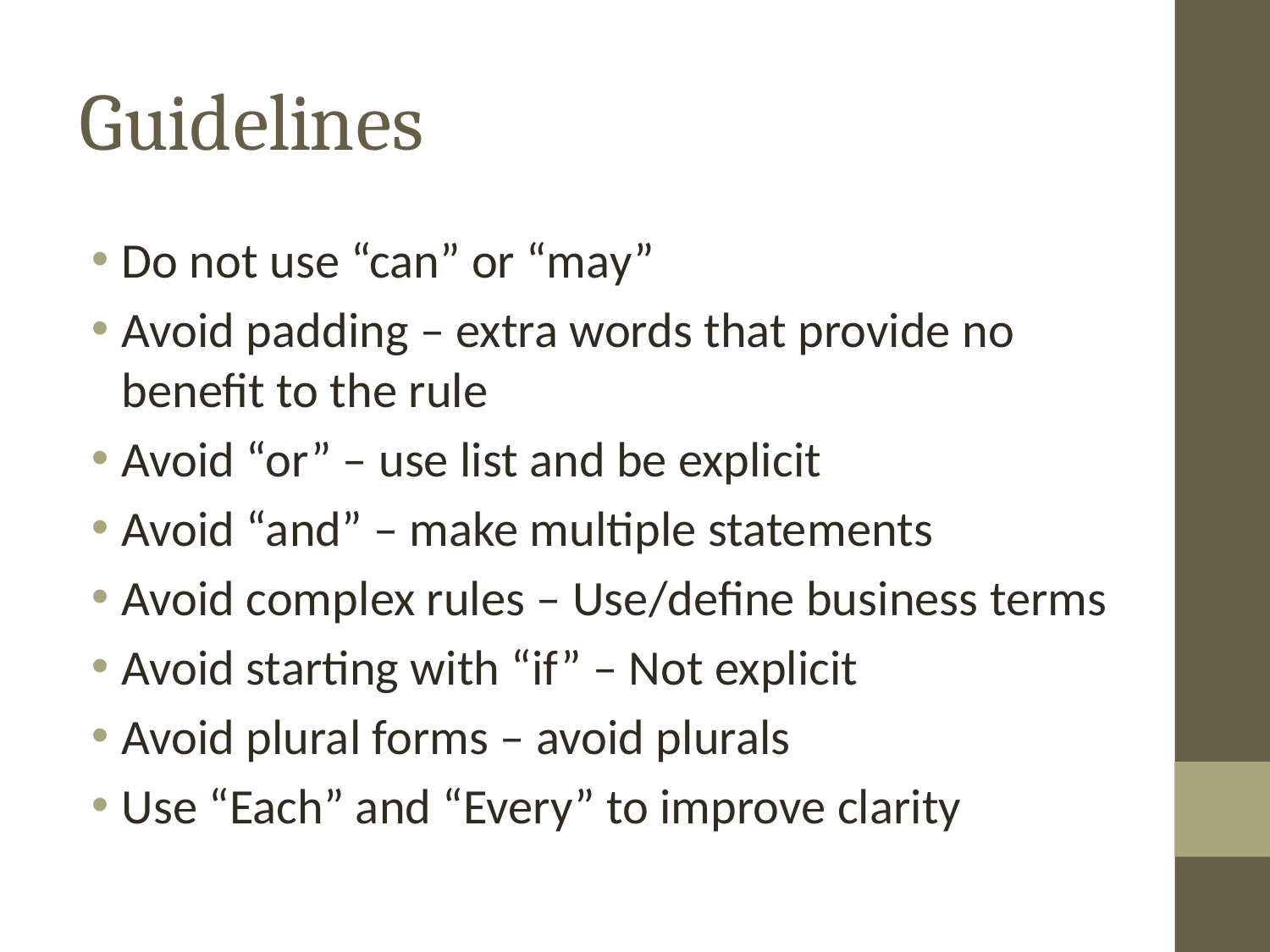

# Guidelines
Do not use “can” or “may”
Avoid padding – extra words that provide no benefit to the rule
Avoid “or” – use list and be explicit
Avoid “and” – make multiple statements
Avoid complex rules – Use/define business terms
Avoid starting with “if” – Not explicit
Avoid plural forms – avoid plurals
Use “Each” and “Every” to improve clarity